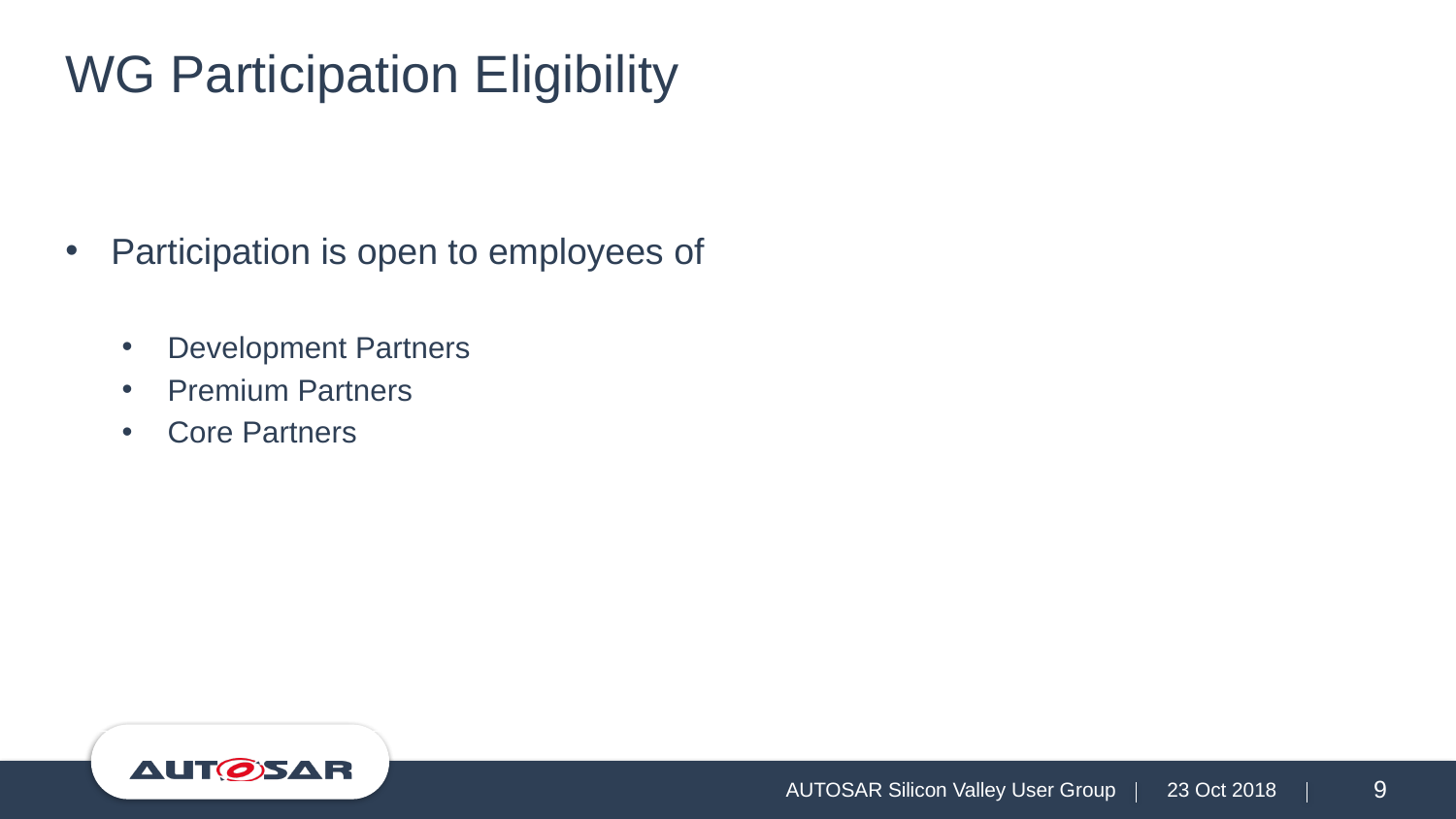

# WG Participation Eligibility

Participation is open to employees of

Development Partners
Premium Partners
Core Partners
AUTOSAR Silicon Valley User Group
23 Oct 2018
9